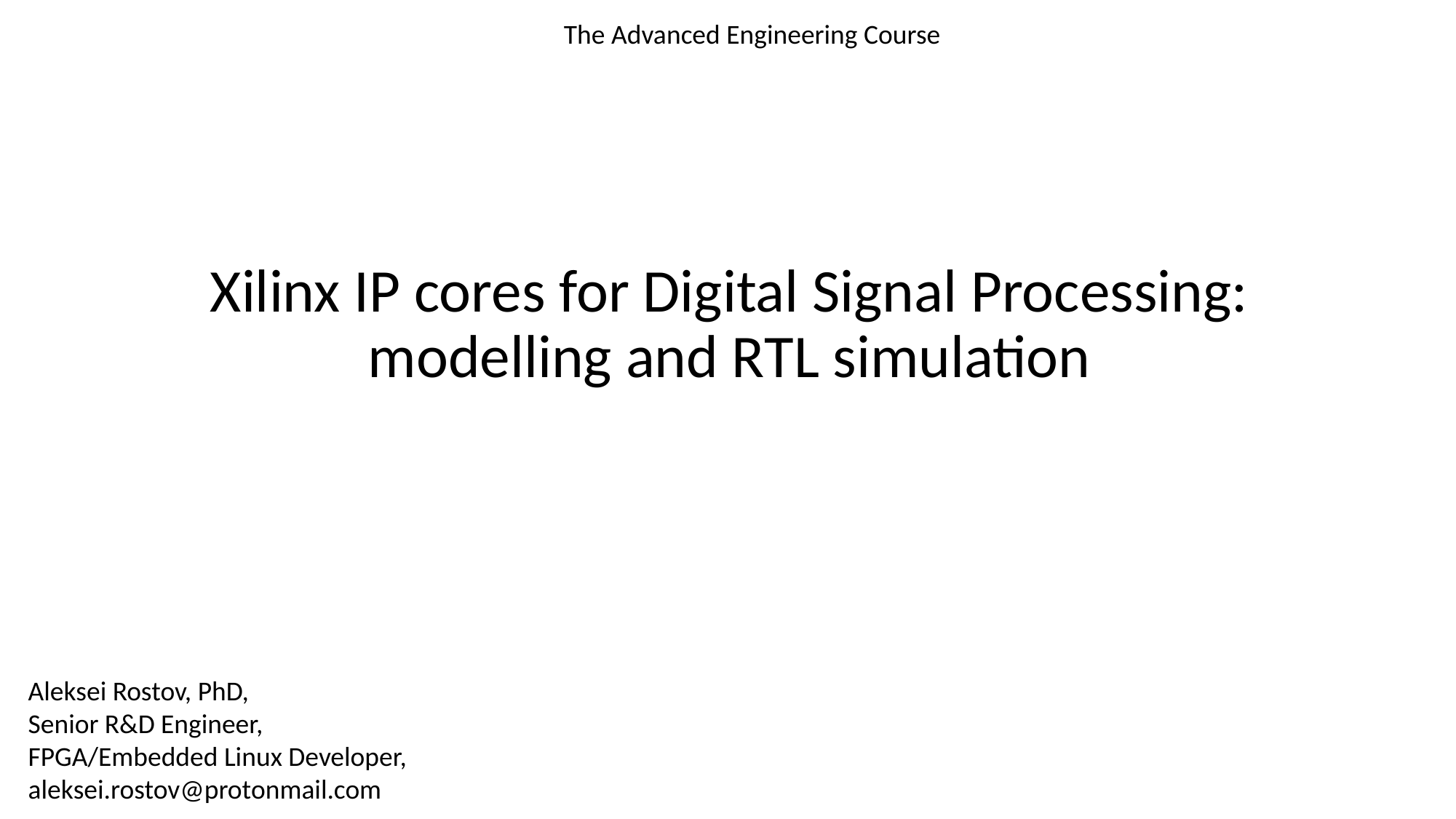

The Advanced Engineering Course
# Xilinx IP cores for Digital Signal Processing: modelling and RTL simulation
Aleksei Rostov, PhD,
Senior R&D Engineer,
FPGA/Embedded Linux Developer,
aleksei.rostov@protonmail.com